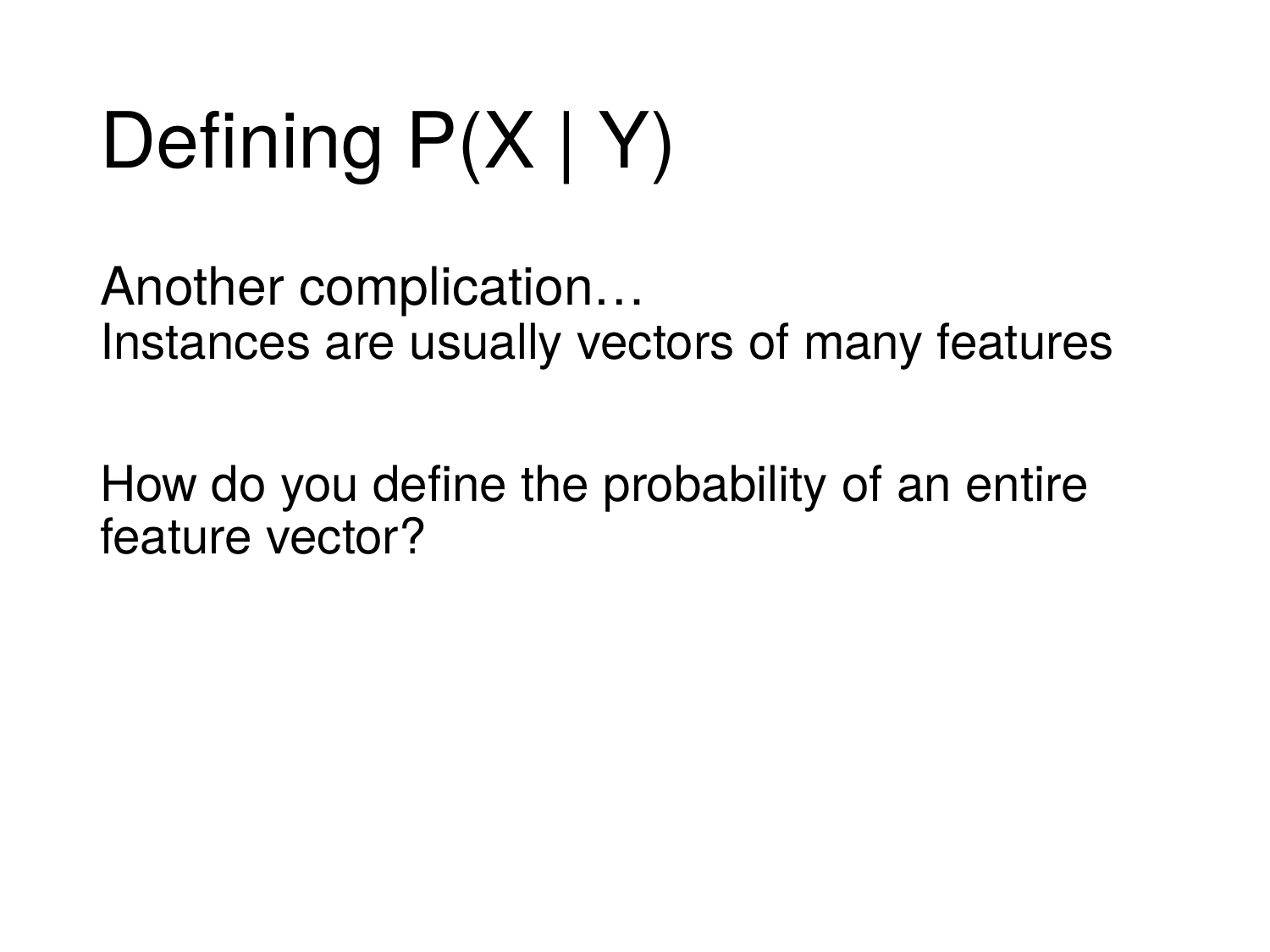

# Defining P(X | Y)
Another complication…
Instances are usually vectors of many features

How do you define the probability of an entire feature vector?